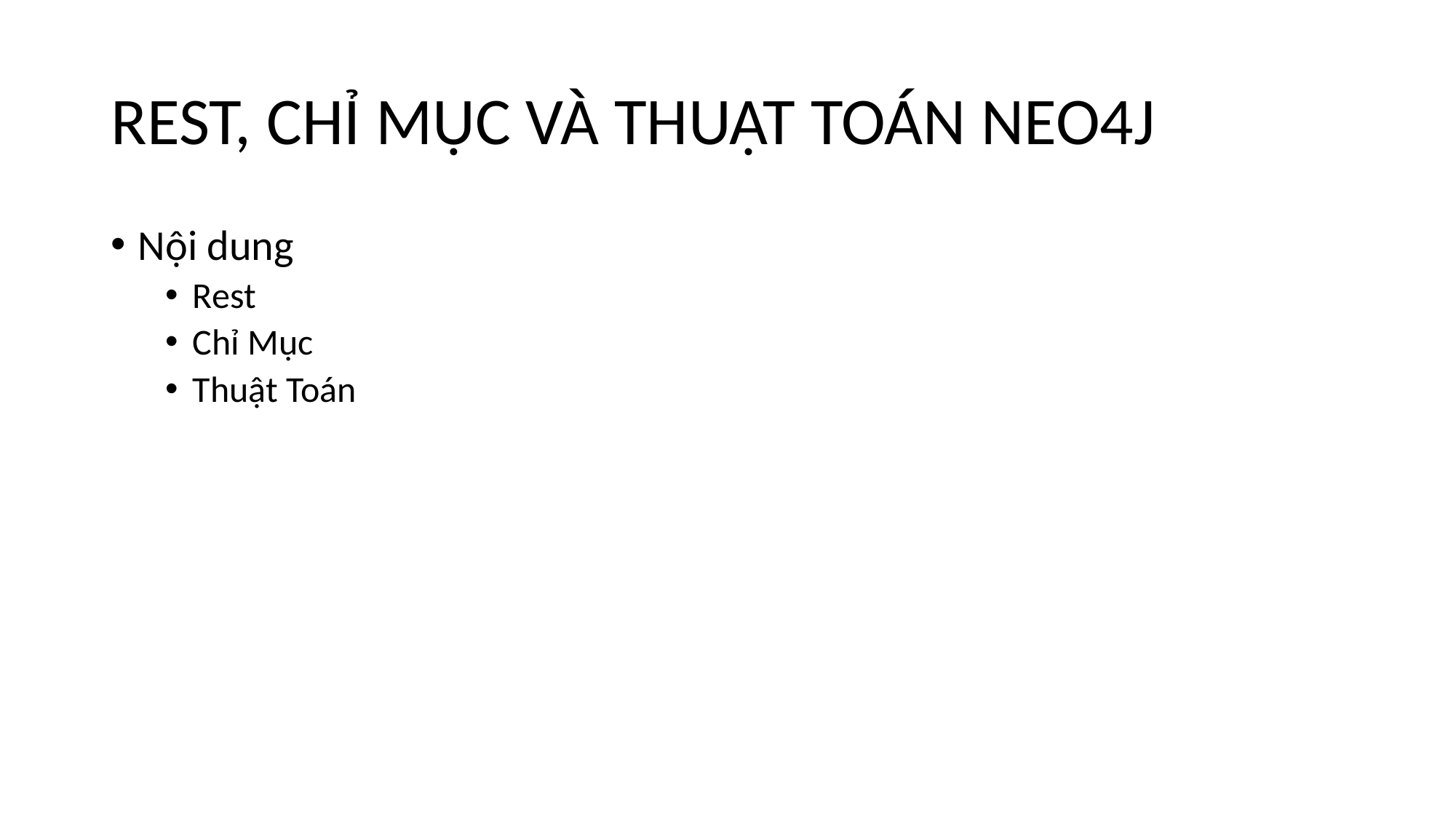

# REST, CHỈ MỤC VÀ THUẬT TOÁN NEO4J
Nội dung
Rest
Chỉ Mục
Thuật Toán